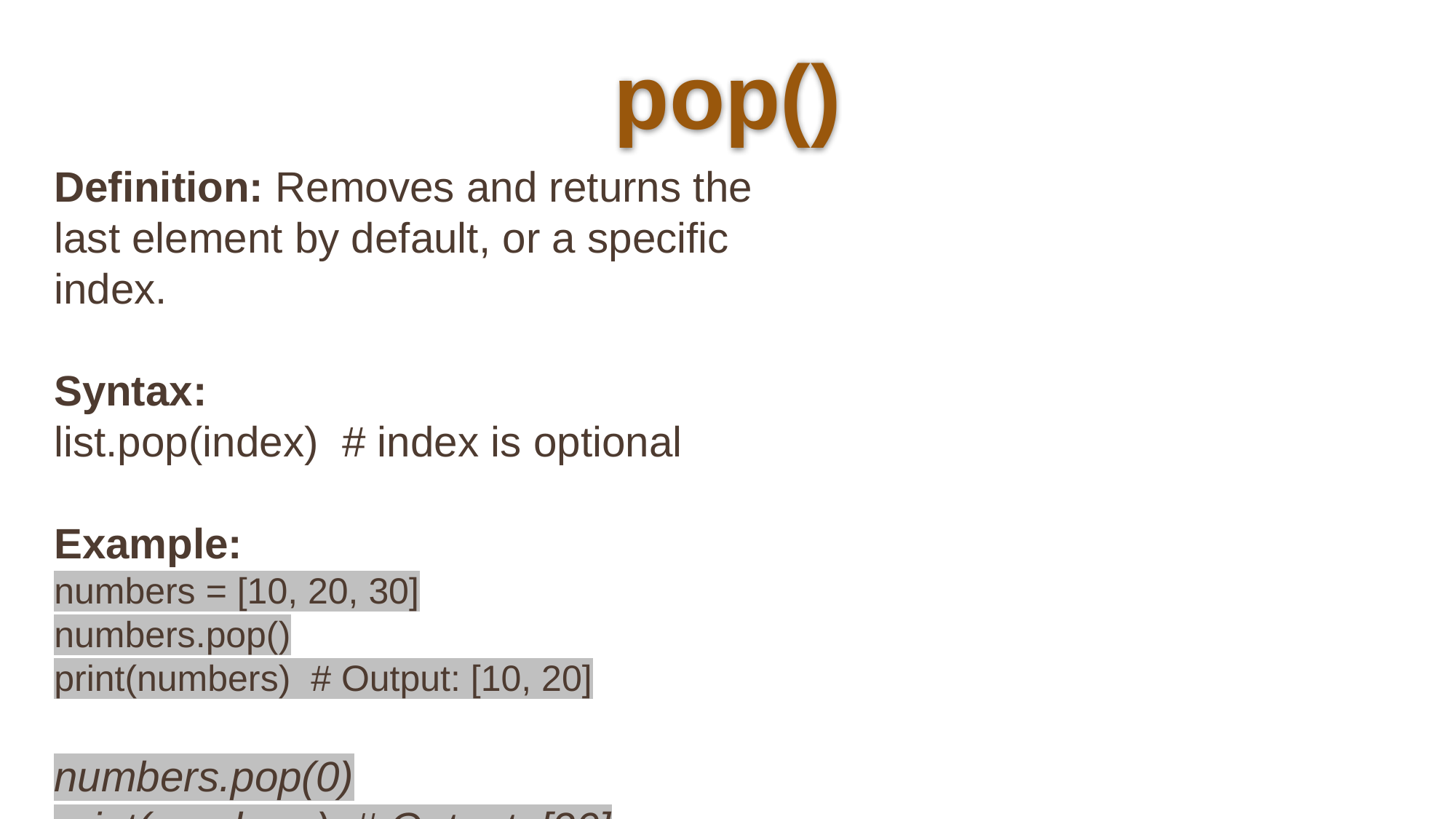

# pop()
Definition: Removes and returns the last element by default, or a specific index.

Syntax:
list.pop(index)  # index is optional

Example:
numbers = [10, 20, 30]
numbers.pop()
print(numbers)  # Output: [10, 20]

numbers.pop(0)
print(numbers)  # Output: [20]